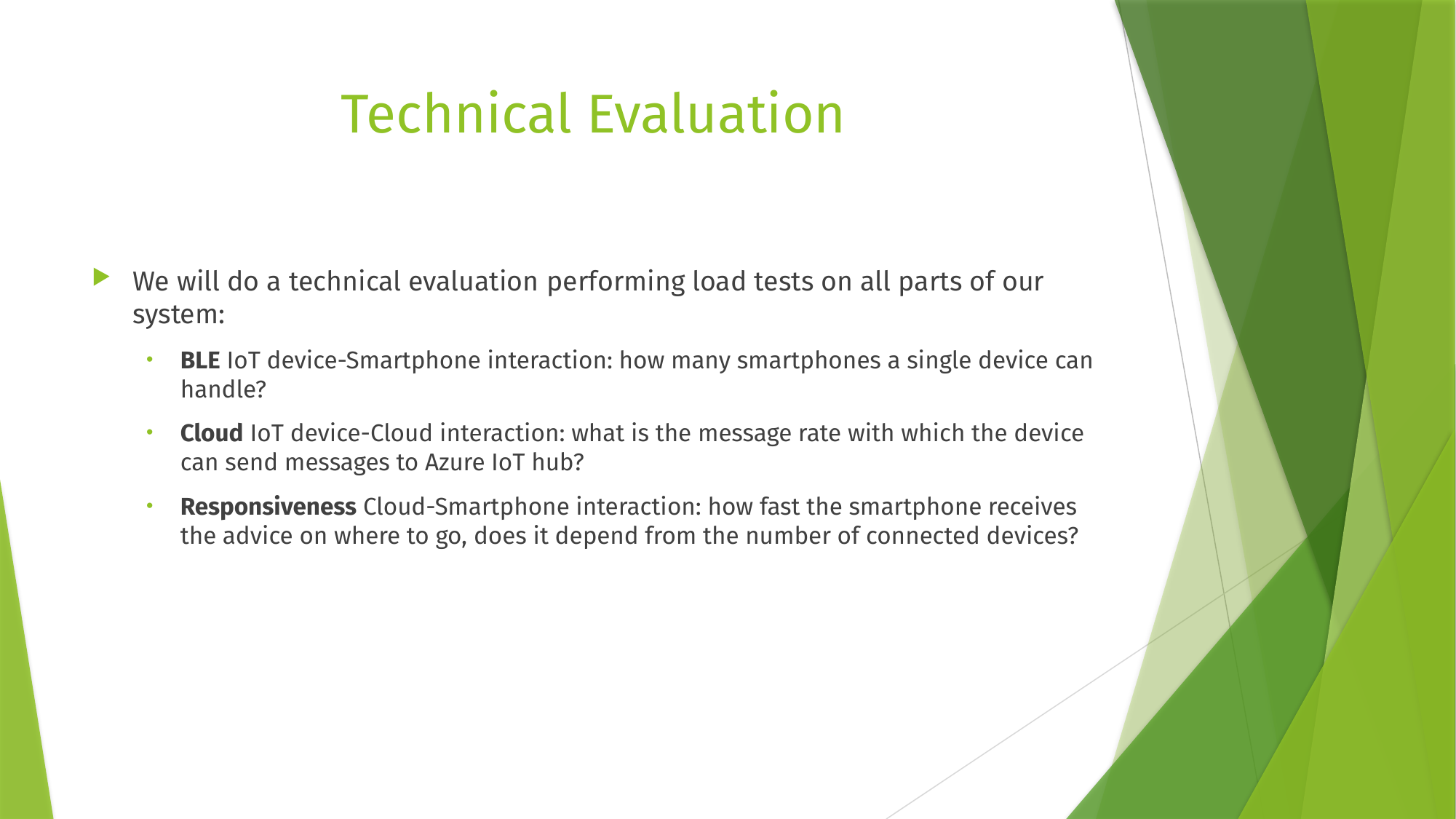

# Technical Evaluation
We will do a technical evaluation performing load tests on all parts of our system:
BLE IoT device-Smartphone interaction: how many smartphones a single device can handle?
Cloud IoT device-Cloud interaction: what is the message rate with which the device can send messages to Azure IoT hub?
Responsiveness Cloud-Smartphone interaction: how fast the smartphone receives the advice on where to go, does it depend from the number of connected devices?